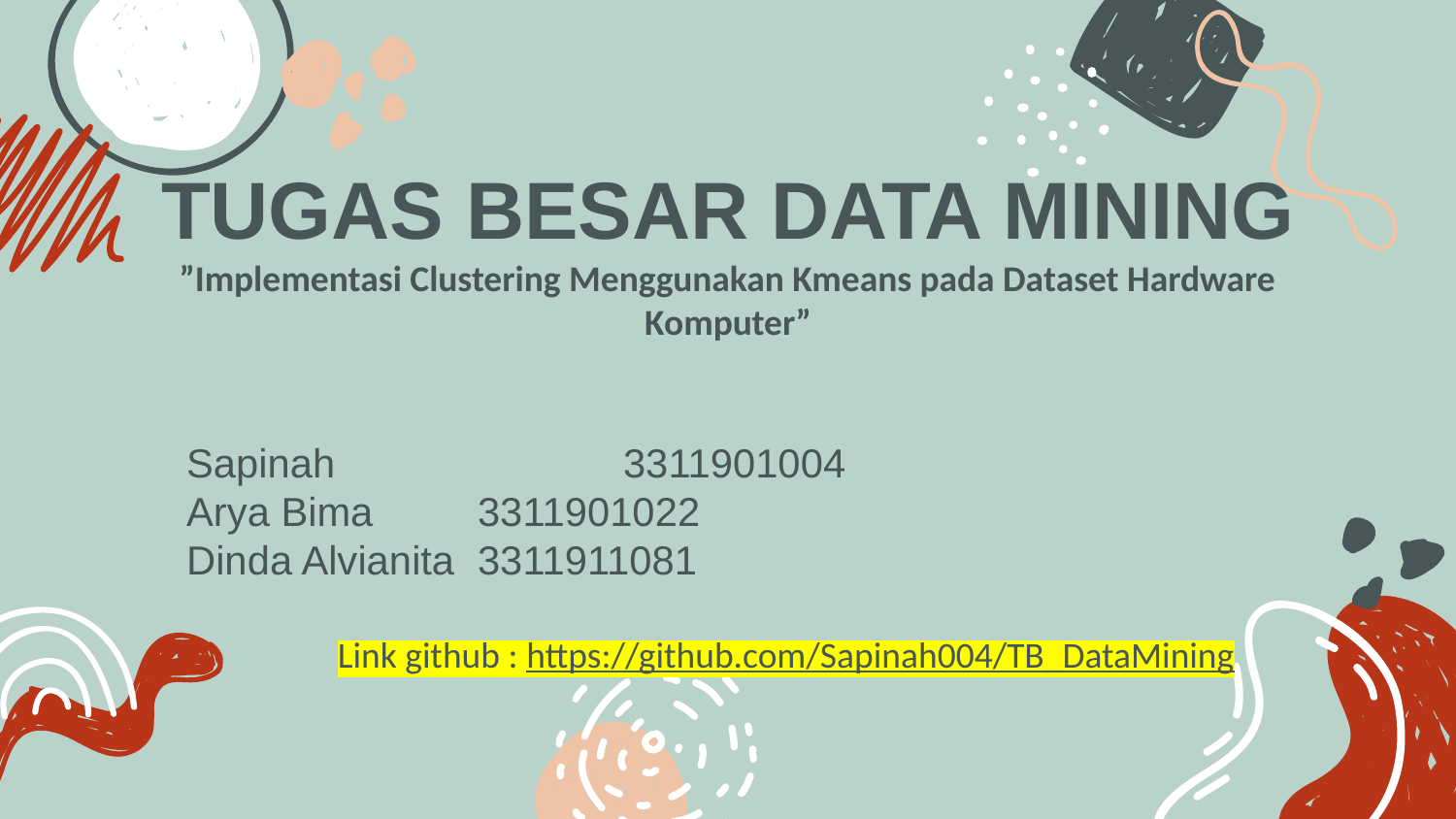

# TUGAS BESAR DATA MINING ”Implementasi Clustering Menggunakan Kmeans pada Dataset Hardware Komputer”
Sapinah		3311901004
Arya Bima	3311901022
Dinda Alvianita	3311911081

Link github : https://github.com/Sapinah004/TB_DataMining